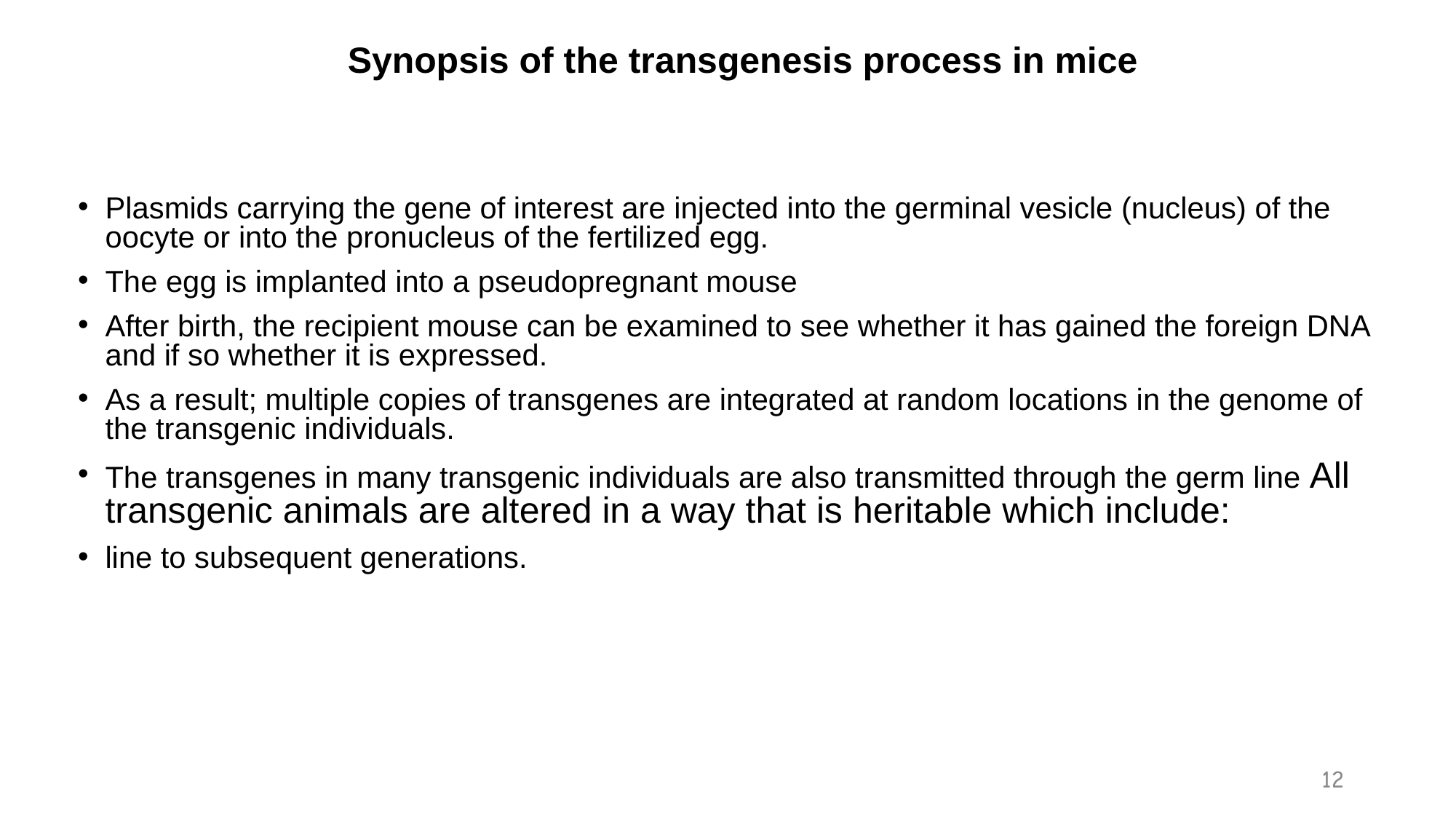

Synopsis of the transgenesis process in mice

Plasmids carrying the gene of interest are injected into the germinal vesicle (nucleus) of the oocyte or into the pronucleus of the fertilized egg.
The egg is implanted into a pseudopregnant mouse
After birth, the recipient mouse can be examined to see whether it has gained the foreign DNA and if so whether it is expressed.
As a result; multiple copies of transgenes are integrated at random locations in the genome of the transgenic individuals.
The transgenes in many transgenic individuals are also transmitted through the germ line All transgenic animals are altered in a way that is heritable which include:
line to subsequent generations.
12